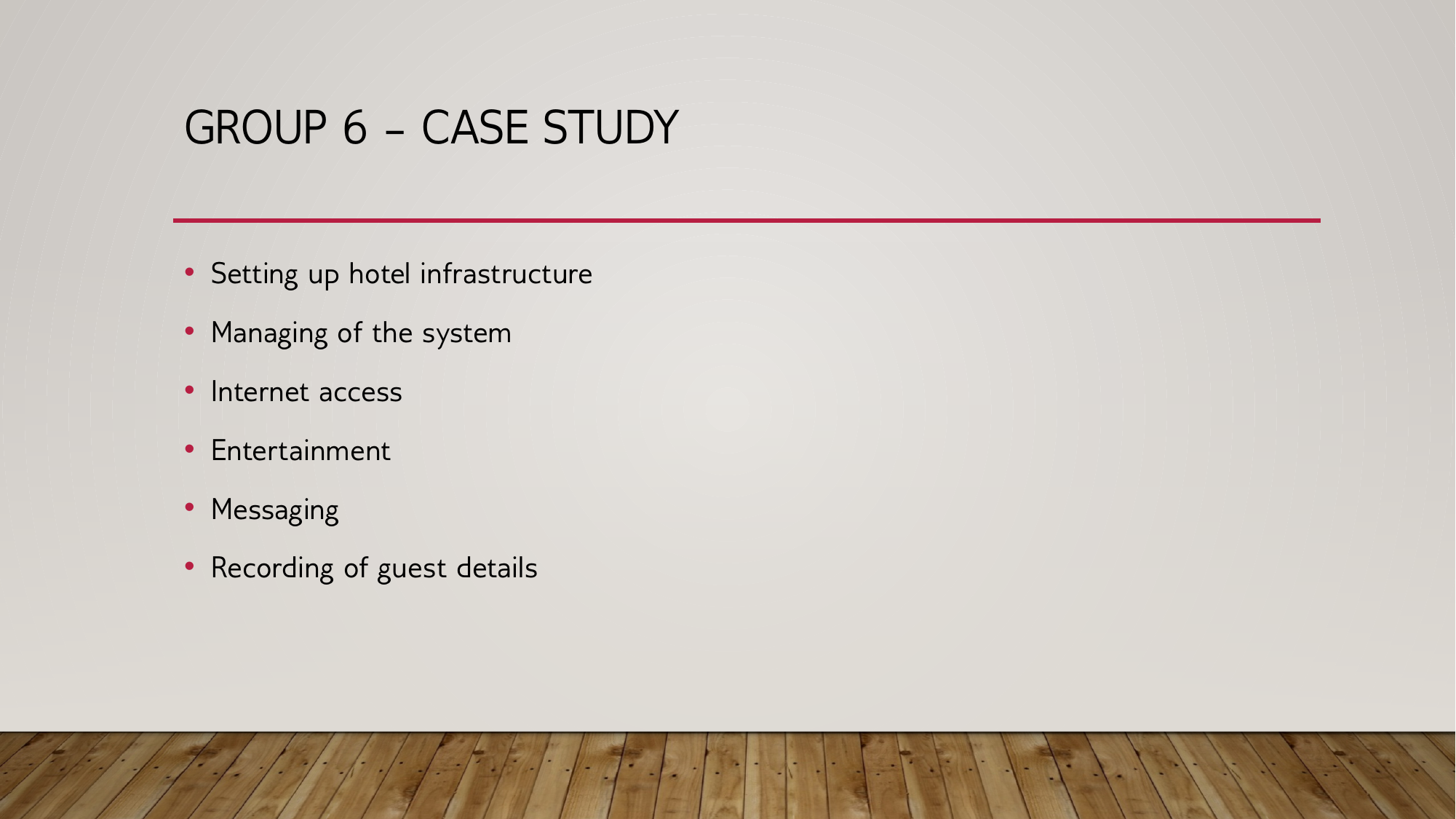

# Group 6 – Case study
Setting up hotel infrastructure
Managing of the system
Internet access
Entertainment
Messaging
Recording of guest details